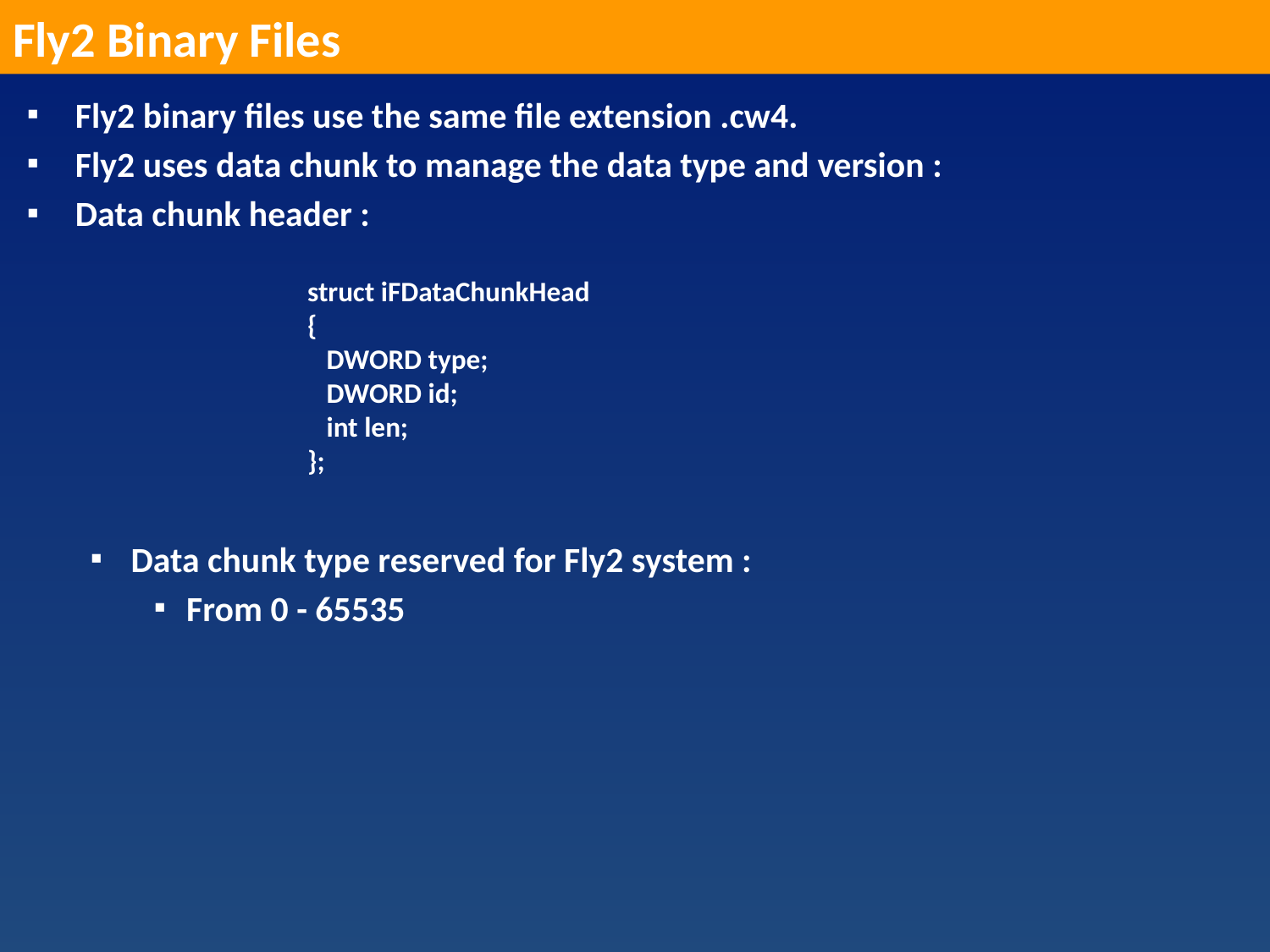

Fly2 Binary Files
Fly2 binary files use the same file extension .cw4.
Fly2 uses data chunk to manage the data type and version :
Data chunk header :

Data chunk type reserved for Fly2 system :
From 0 - 65535
struct iFDataChunkHead
{
   DWORD type;
   DWORD id;
   int len;
};